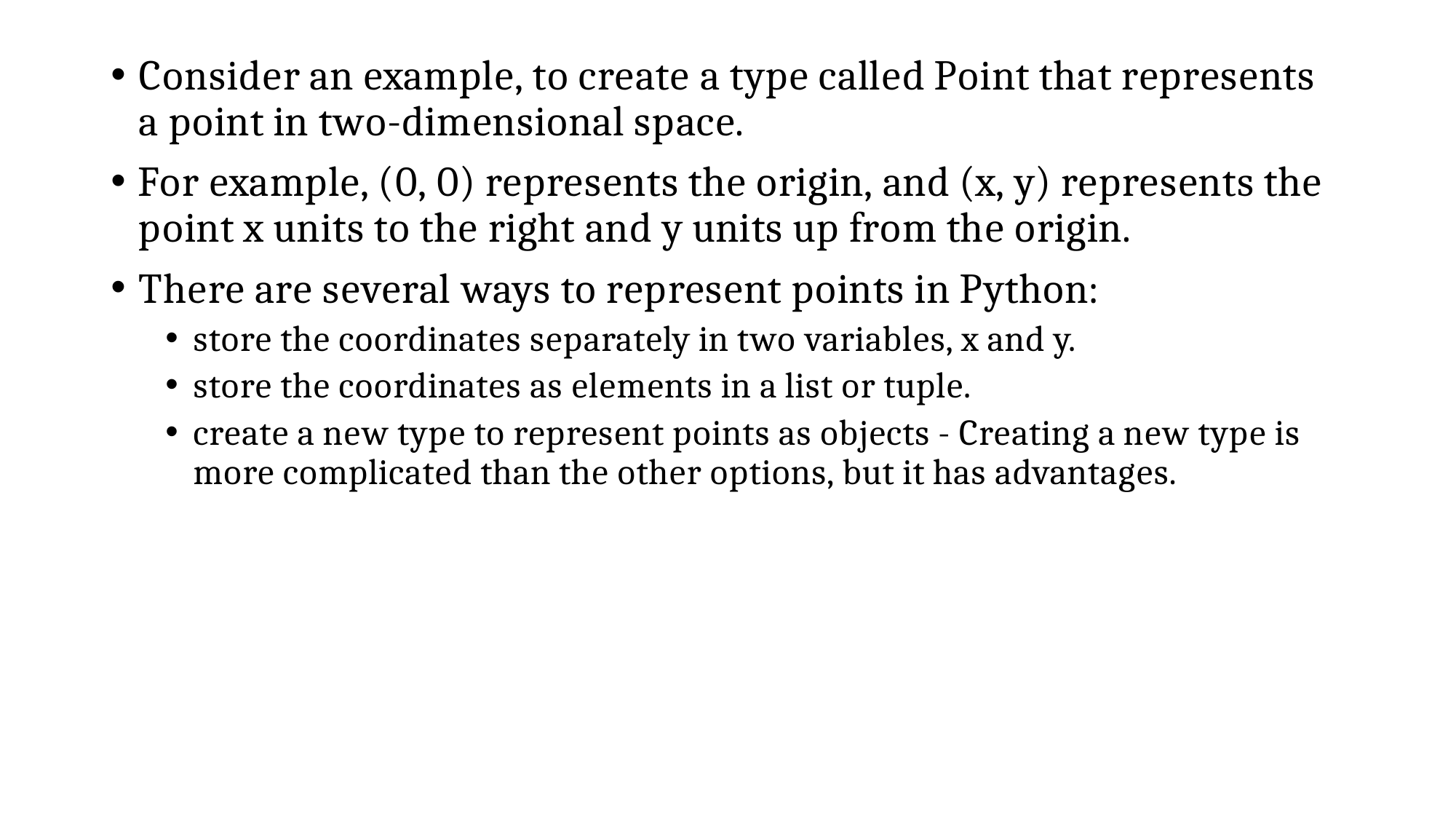

Consider an example, to create a type called Point that represents a point in two-dimensional space.
For example, (0, 0) represents the origin, and (x, y) represents the point x units to the right and y units up from the origin.
There are several ways to represent points in Python:
store the coordinates separately in two variables, x and y.
store the coordinates as elements in a list or tuple.
create a new type to represent points as objects - Creating a new type is more complicated than the other options, but it has advantages.